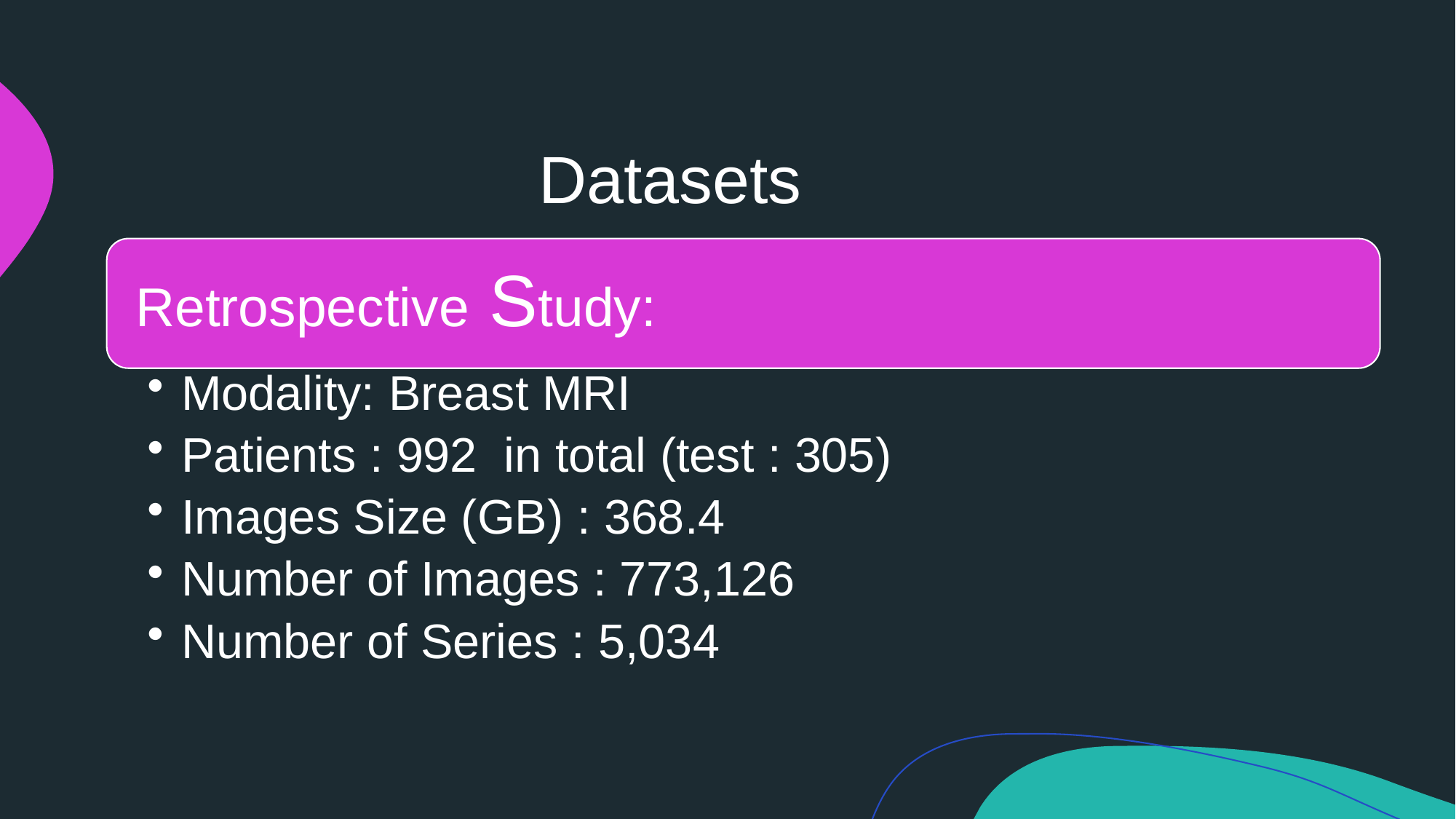

# Datasets
Retrospective Study:
Modality: Breast MRI
Patients : 992  in total (test : 305)
Images Size (GB) : 368.4
Number of Images : 773,126
Number of Series : 5,034